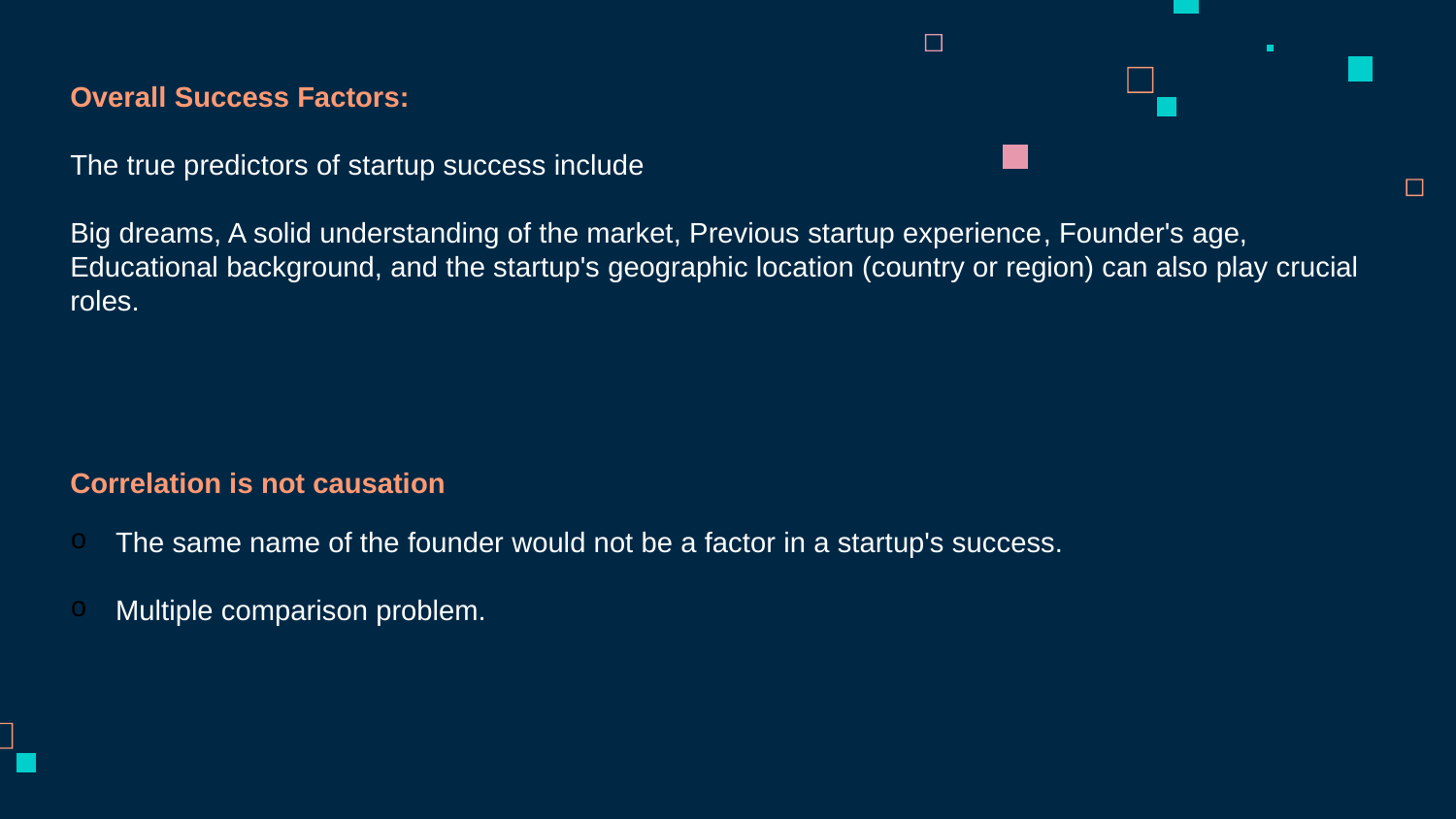

Overall Success Factors:

The true predictors of startup success include

Big dreams, A solid understanding of the market, Previous startup experience​​, Founder's age, Educational background, and the startup's geographic location (country or region) can also play crucial roles.
Correlation is not causation

The same name of the founder would not be a factor in a startup's success.

Multiple comparison problem.